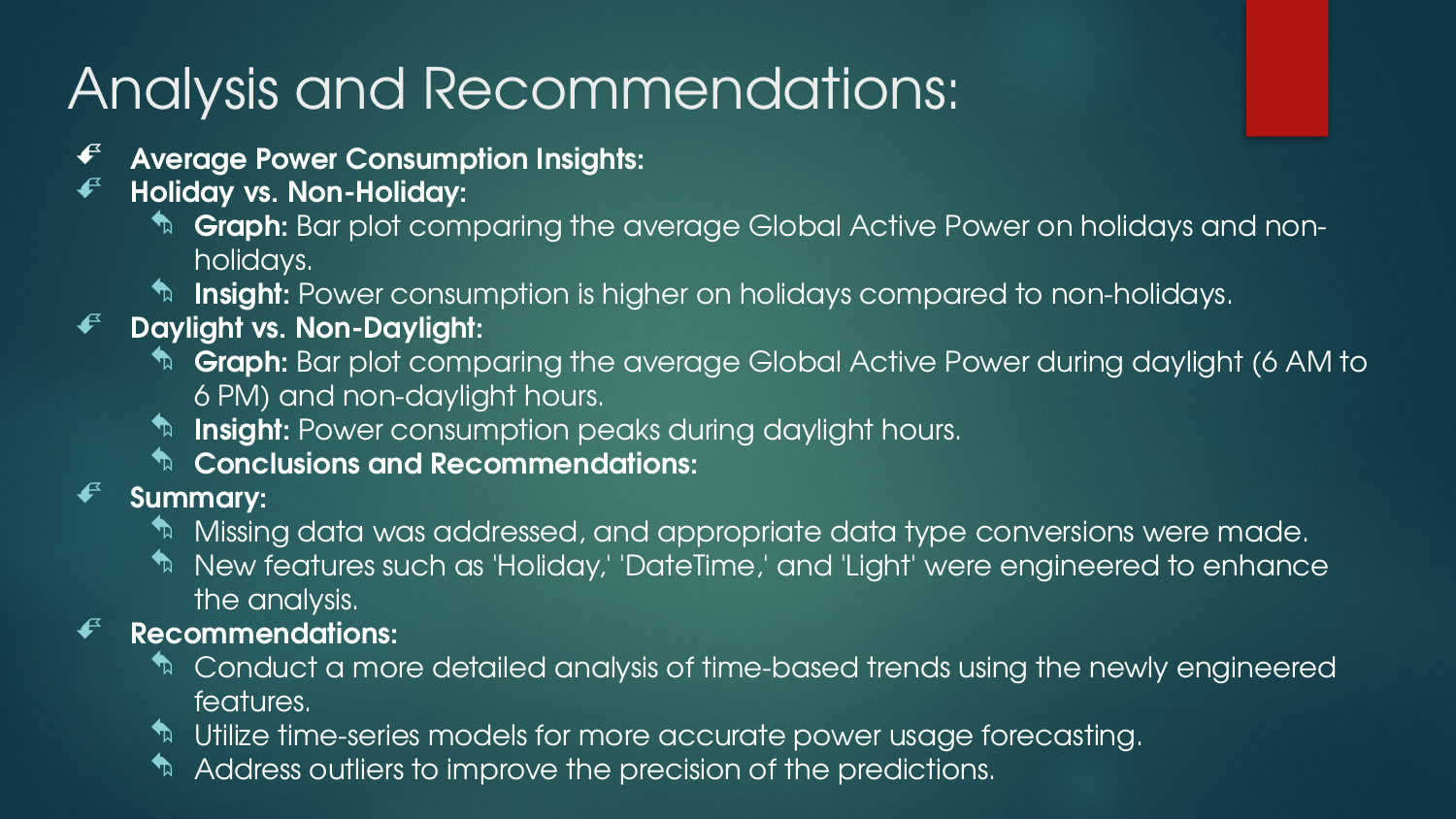

# Analysis and Recommendations:
Average Power Consumption Insights:
Holiday vs. Non-Holiday:
Graph: Bar plot comparing the average Global Active Power on holidays and non-holidays.
Insight: Power consumption is higher on holidays compared to non-holidays.
Daylight vs. Non-Daylight:
Graph: Bar plot comparing the average Global Active Power during daylight (6 AM to 6 PM) and non-daylight hours.
Insight: Power consumption peaks during daylight hours.
Conclusions and Recommendations:
Summary:
Missing data was addressed, and appropriate data type conversions were made.
New features such as 'Holiday,' 'DateTime,' and 'Light' were engineered to enhance the analysis.
Recommendations:
Conduct a more detailed analysis of time-based trends using the newly engineered features.
Utilize time-series models for more accurate power usage forecasting.
Address outliers to improve the precision of the predictions.